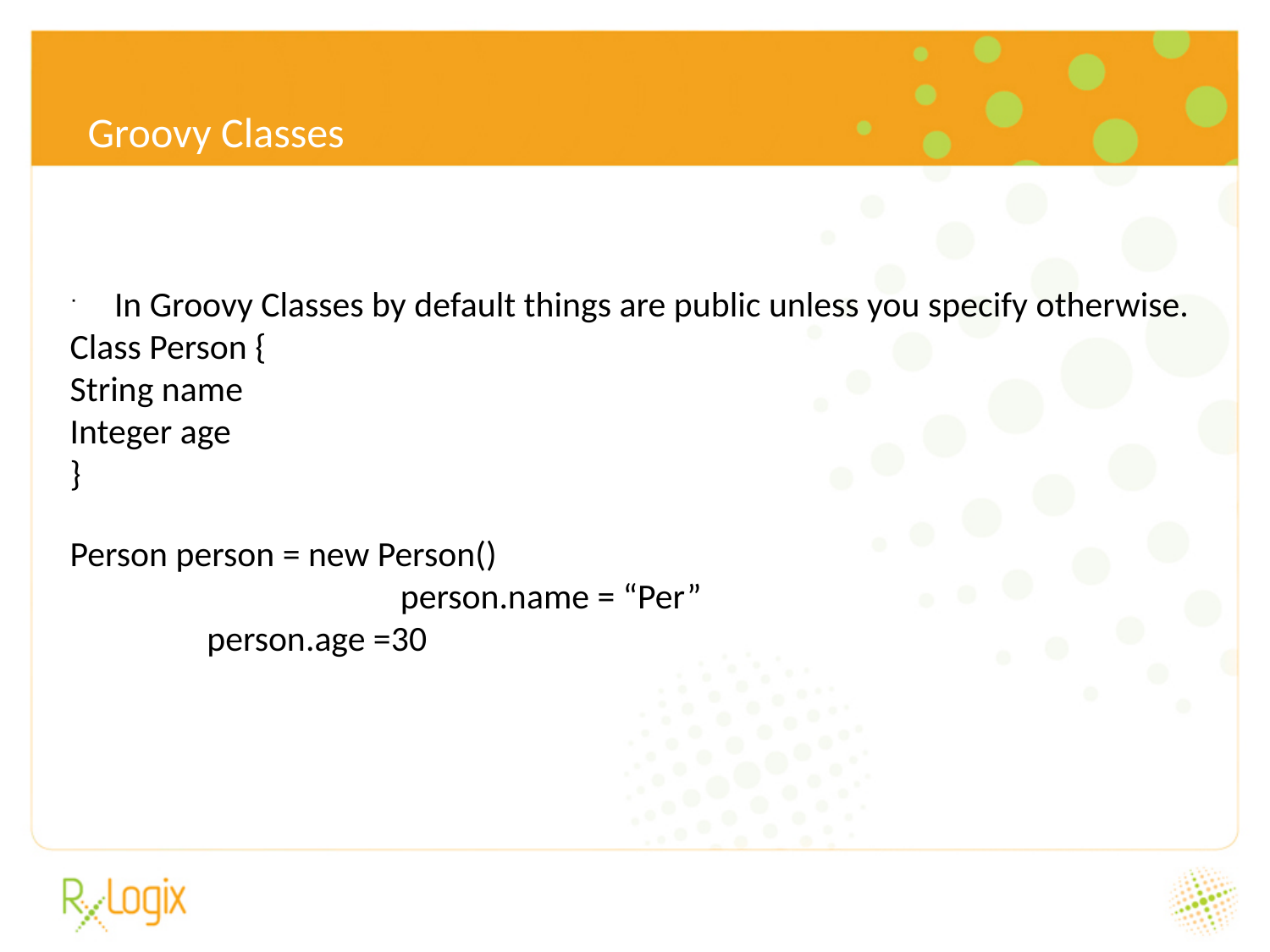

6/24/16
Groovy Classes
In Groovy Classes by default things are public unless you specify otherwise.
Class Person {
String name
Integer age
}

Person person = new Person()
 			    person.name = “Per”
                 person.age =30